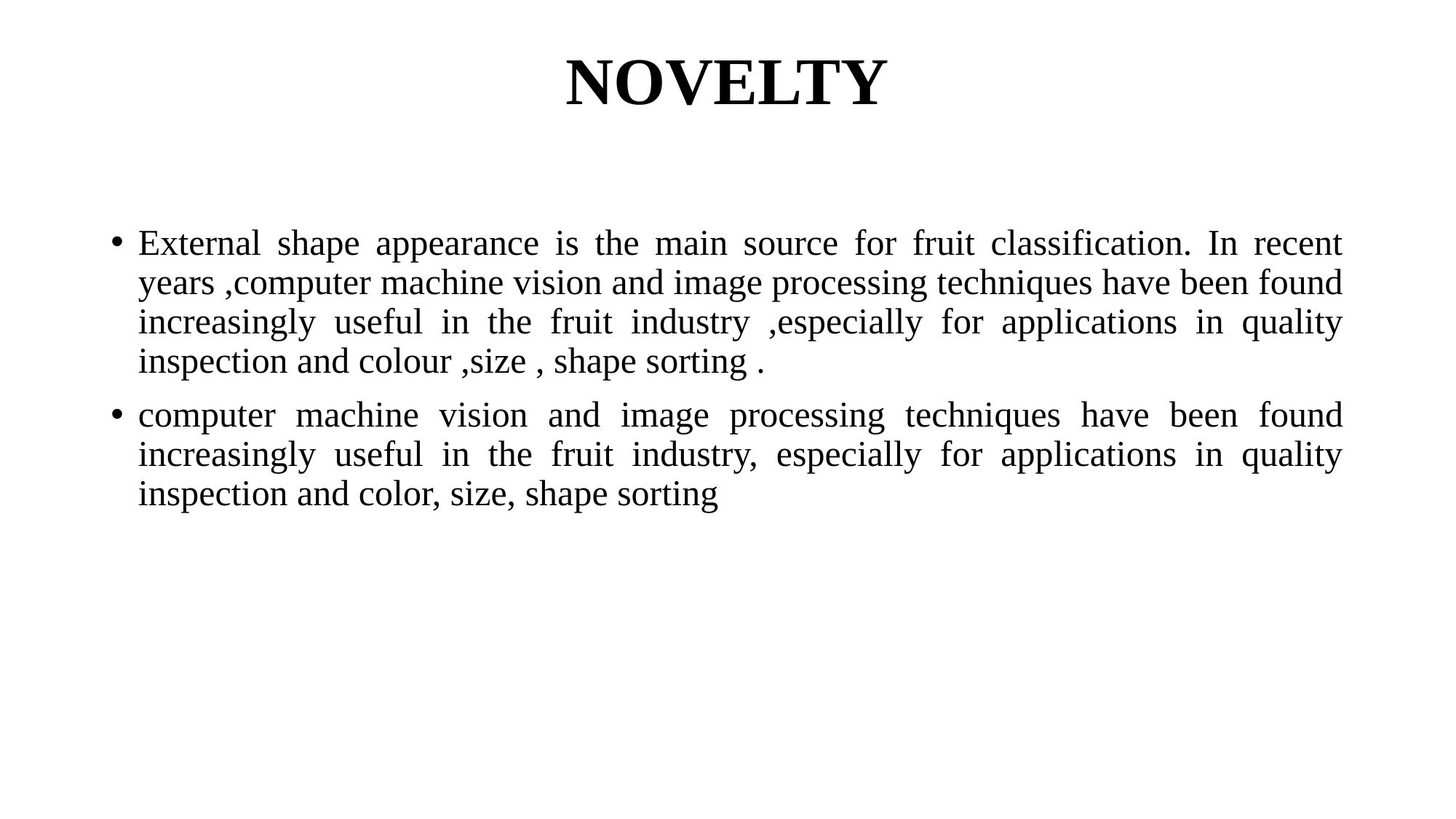

# NOVELTY
External shape appearance is the main source for fruit classification. In recent years ,computer machine vision and image processing techniques have been found increasingly useful in the fruit industry ,especially for applications in quality inspection and colour ,size , shape sorting .
computer machine vision and image processing techniques have been found increasingly useful in the fruit industry, especially for applications in quality inspection and color, size, shape sorting